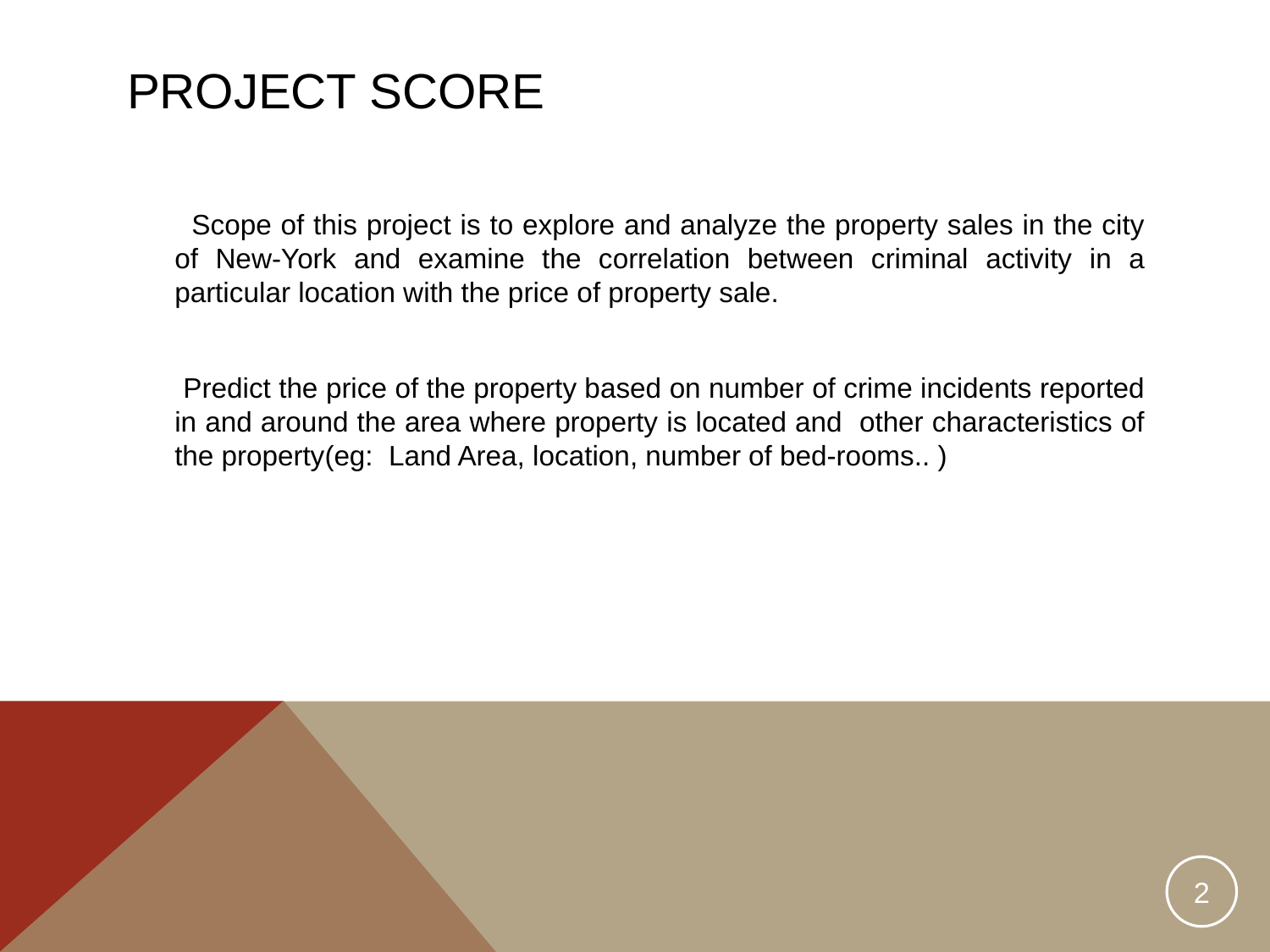

# PROJECT SCORE

       Scope of this project is to explore and analyze the property sales in the city of New-York and examine the correlation between criminal activity in a particular location with the price of property sale.

       Predict the price of the property based on number of crime incidents reported in and around the area where property is located and  other characteristics of the property(eg:  Land Area, location, number of bed-rooms.. )

2